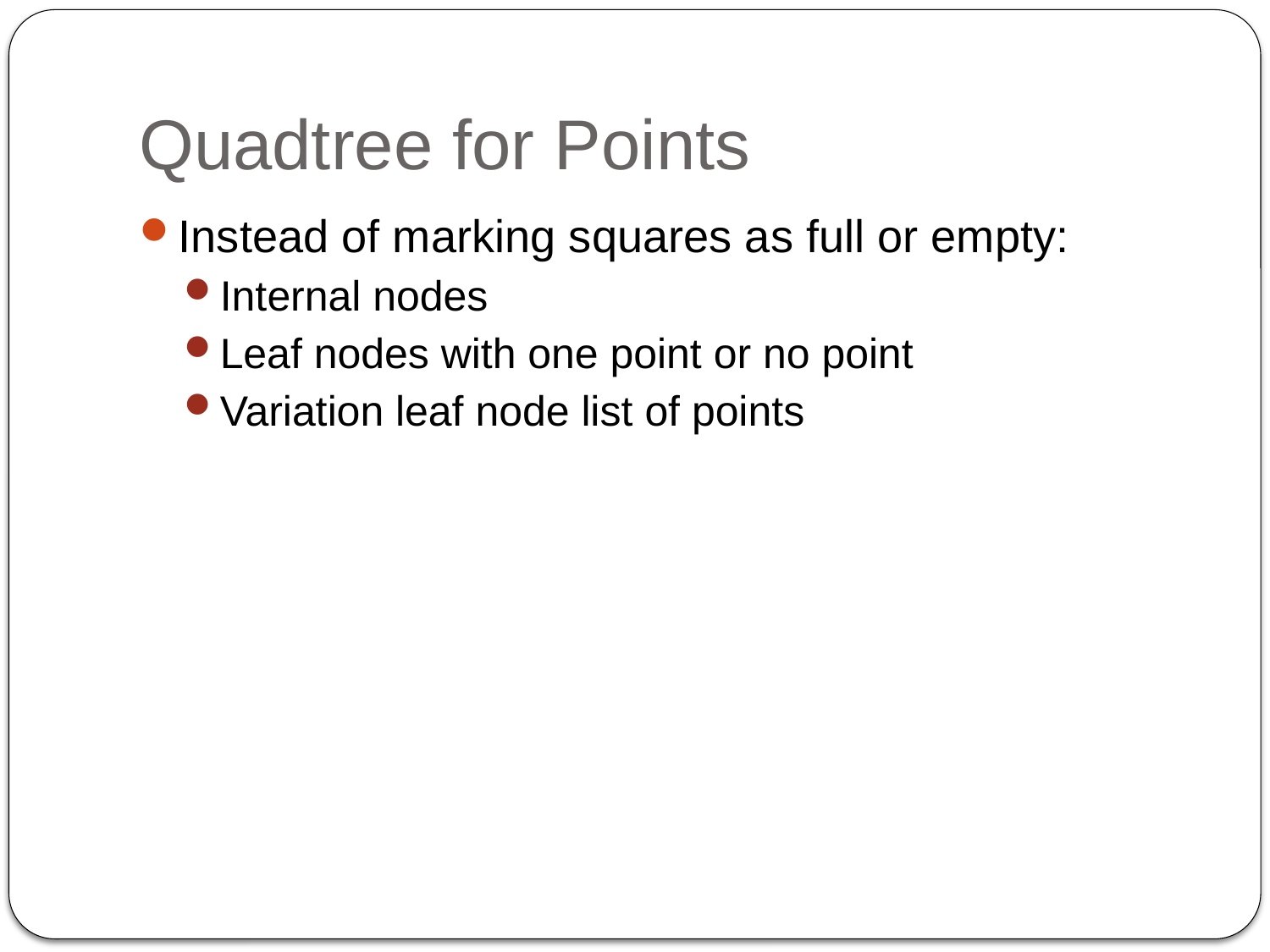

# Quadtree for Points
Instead of marking squares as full or empty:
Internal nodes
Leaf nodes with one point or no point
Variation leaf node list of points